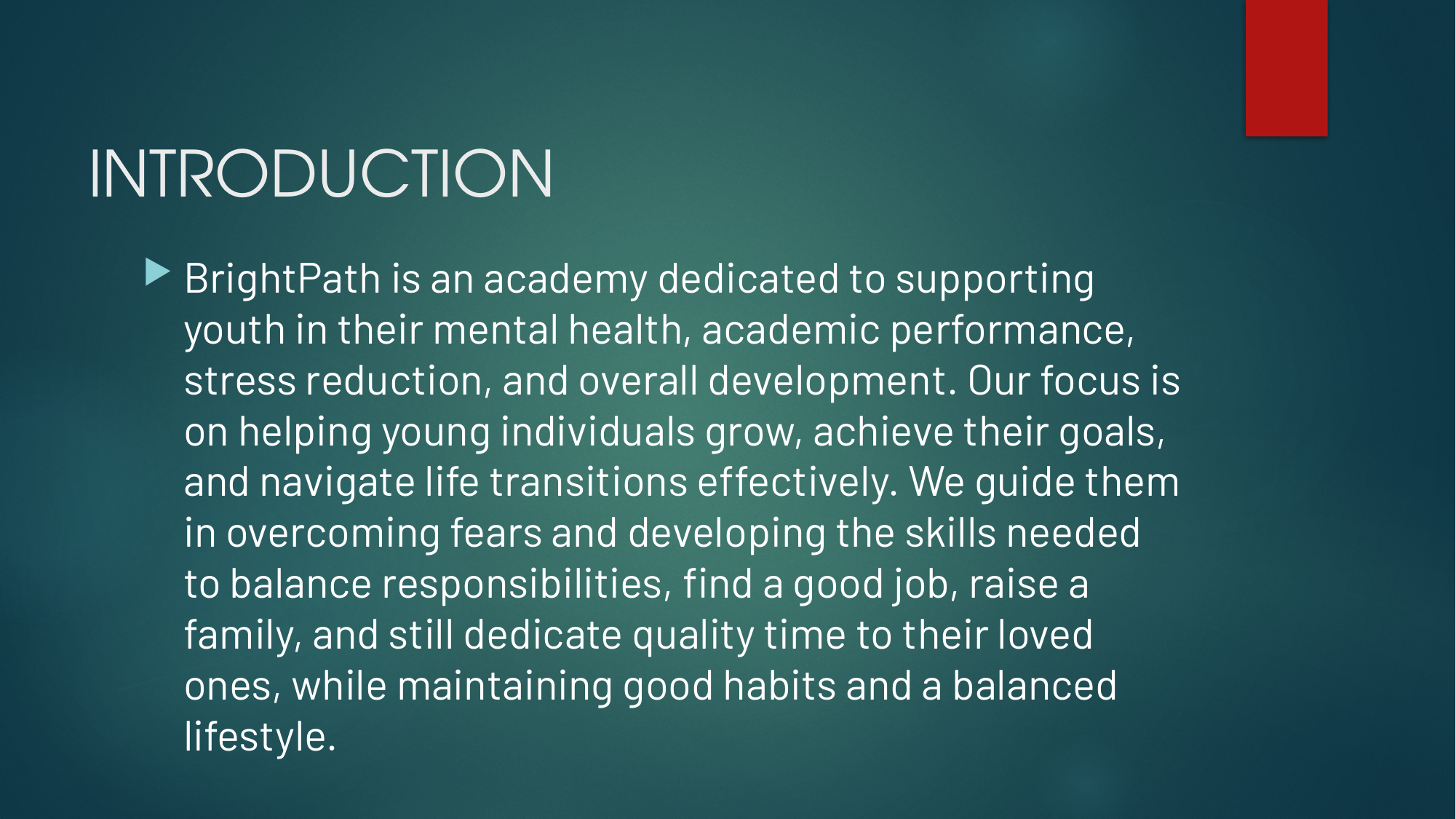

# INTRODUCTION
BrightPath is an academy dedicated to supporting youth in their mental health, academic performance, stress reduction, and overall development. Our focus is on helping young individuals grow, achieve their goals, and navigate life transitions effectively. We guide them in overcoming fears and developing the skills needed to balance responsibilities, find a good job, raise a family, and still dedicate quality time to their loved ones, while maintaining good habits and a balanced lifestyle.